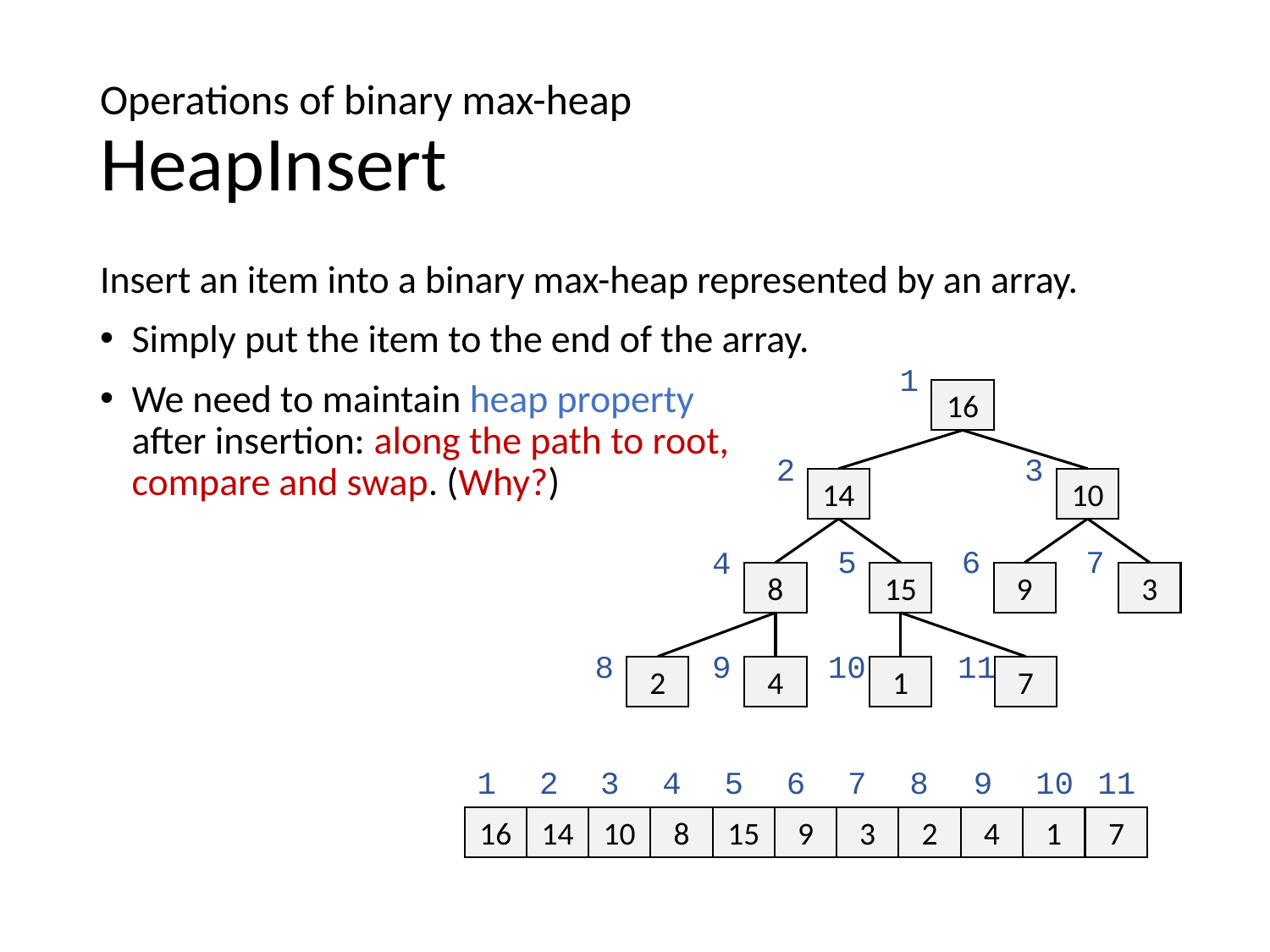

# Operations of binary max-heap HeapInsert
Insert an item into a binary max-heap represented by an array.
Simply put the item to the end of the array.
We need to maintain heap property
after insertion: along the path to root,
compare and swap. (Why?)
1
16
2
3
14
10
6
7
5
4
8
15
9
3
8
10
11
9
2
4
1
7
1
2
3
4
5
6
7
8
9
10
1
4
2
10
9
3
14
15
16
8
11
7